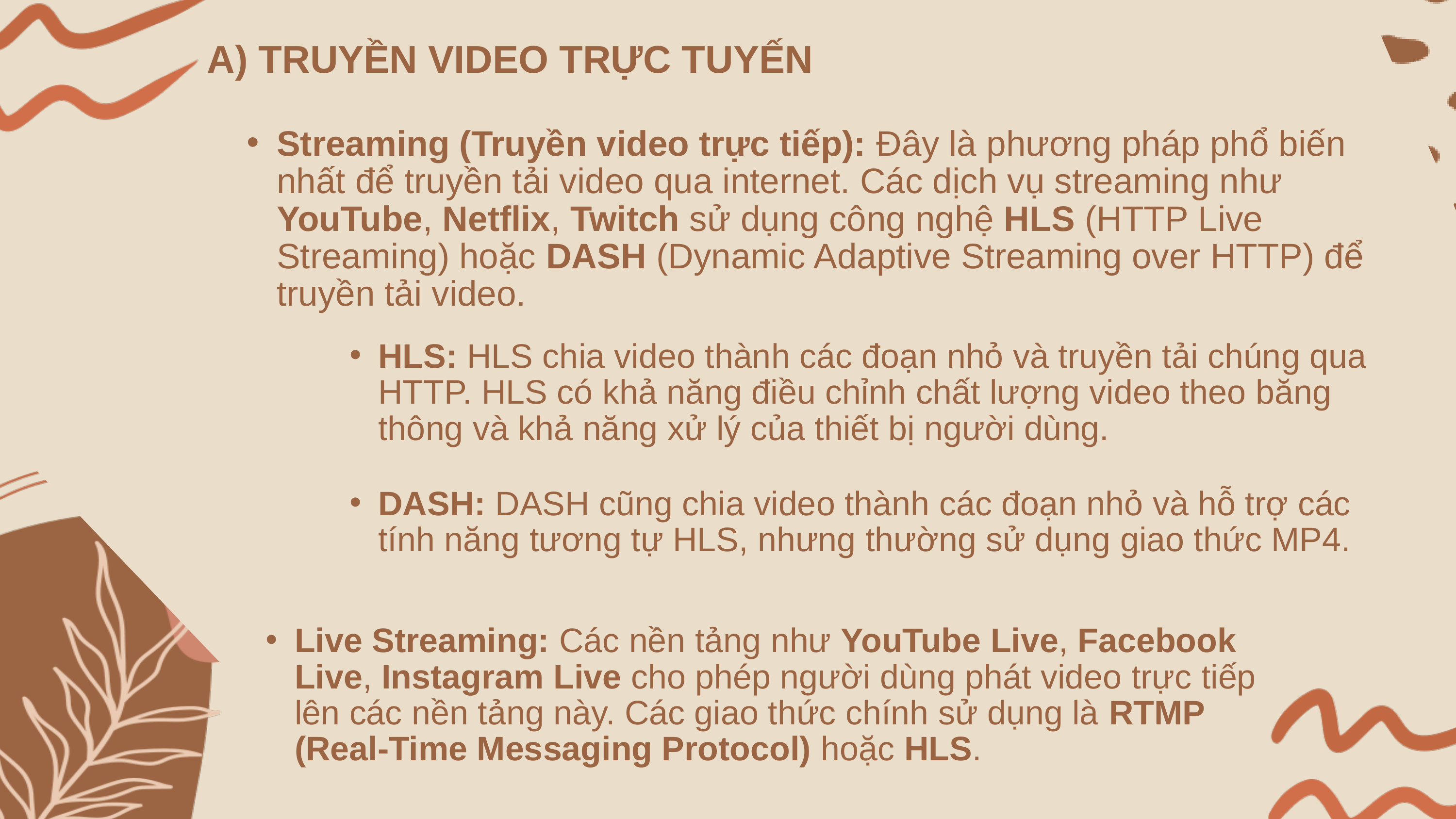

A) TRUYỀN VIDEO TRỰC TUYẾN

Streaming (Truyền video trực tiếp): Đây là phương pháp phổ biến nhất để truyền tải video qua internet. Các dịch vụ streaming như YouTube, Netflix, Twitch sử dụng công nghệ HLS (HTTP Live Streaming) hoặc DASH (Dynamic Adaptive Streaming over HTTP) để truyền tải video.

HLS: HLS chia video thành các đoạn nhỏ và truyền tải chúng qua HTTP. HLS có khả năng điều chỉnh chất lượng video theo băng thông và khả năng xử lý của thiết bị người dùng.

DASH: DASH cũng chia video thành các đoạn nhỏ và hỗ trợ các tính năng tương tự HLS, nhưng thường sử dụng giao thức MP4.

Live Streaming: Các nền tảng như YouTube Live, Facebook Live, Instagram Live cho phép người dùng phát video trực tiếp lên các nền tảng này. Các giao thức chính sử dụng là RTMP (Real-Time Messaging Protocol) hoặc HLS.